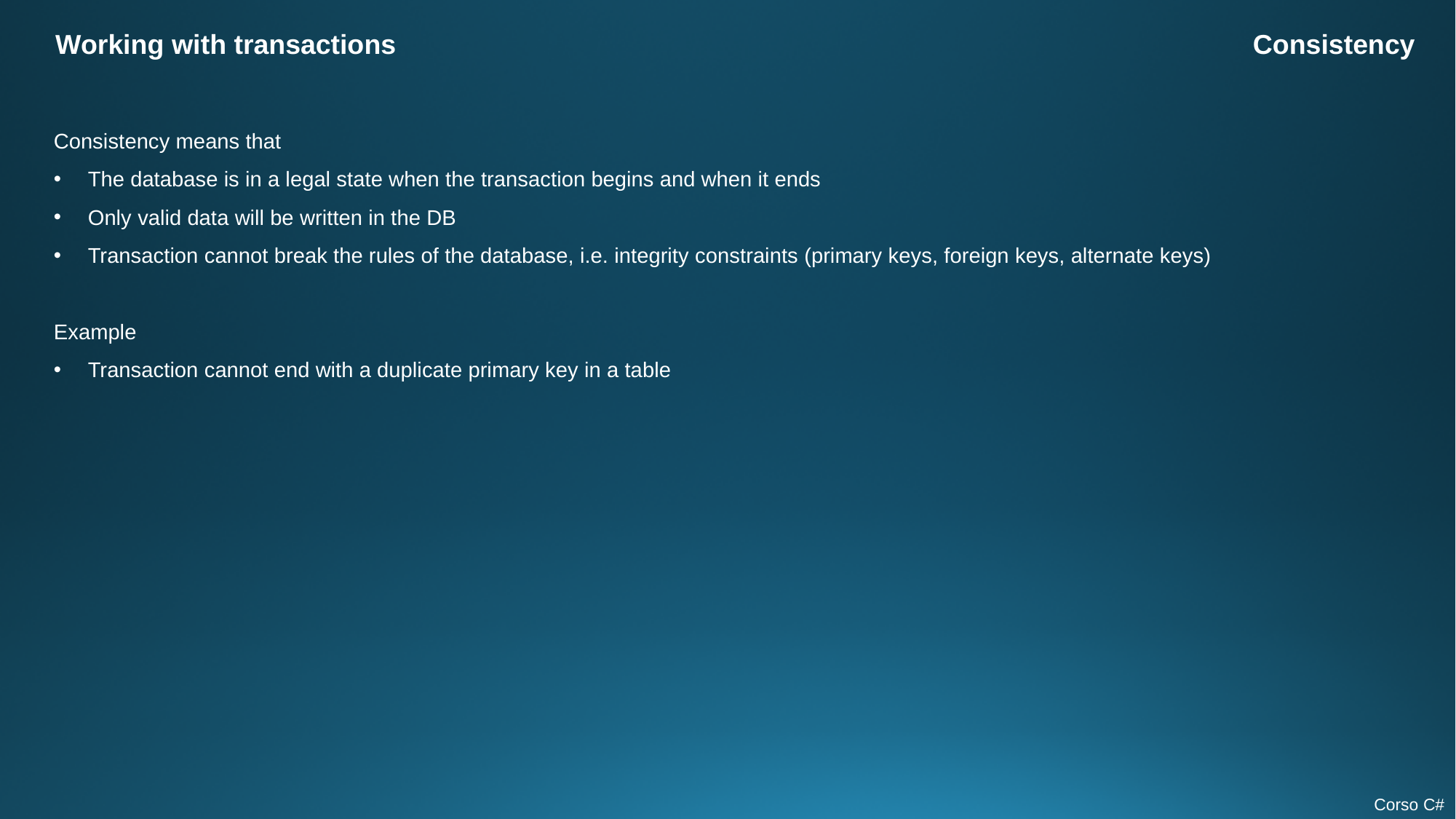

Working with transactions
Consistency
Consistency means that
The database is in a legal state when the transaction begins and when it ends
Only valid data will be written in the DB
Transaction cannot break the rules of the database, i.e. integrity constraints (primary keys, foreign keys, alternate keys)

Example
Transaction cannot end with a duplicate primary key in a table
Corso C#